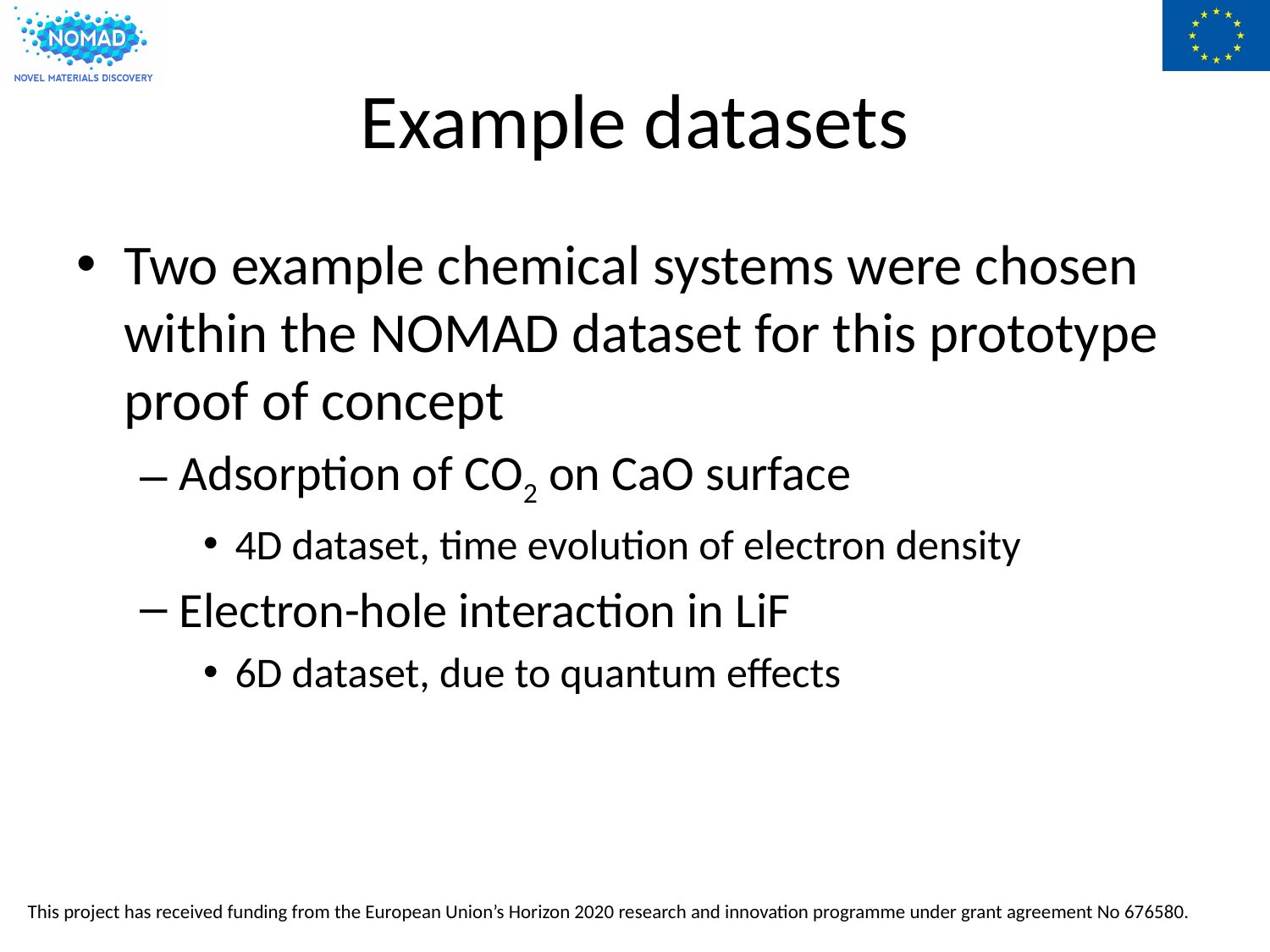

# Example datasets
Two example chemical systems were chosen within the NOMAD dataset for this prototype proof of concept
Adsorption of CO2 on CaO surface
4D dataset, time evolution of electron density
Electron-hole interaction in LiF
6D dataset, due to quantum effects